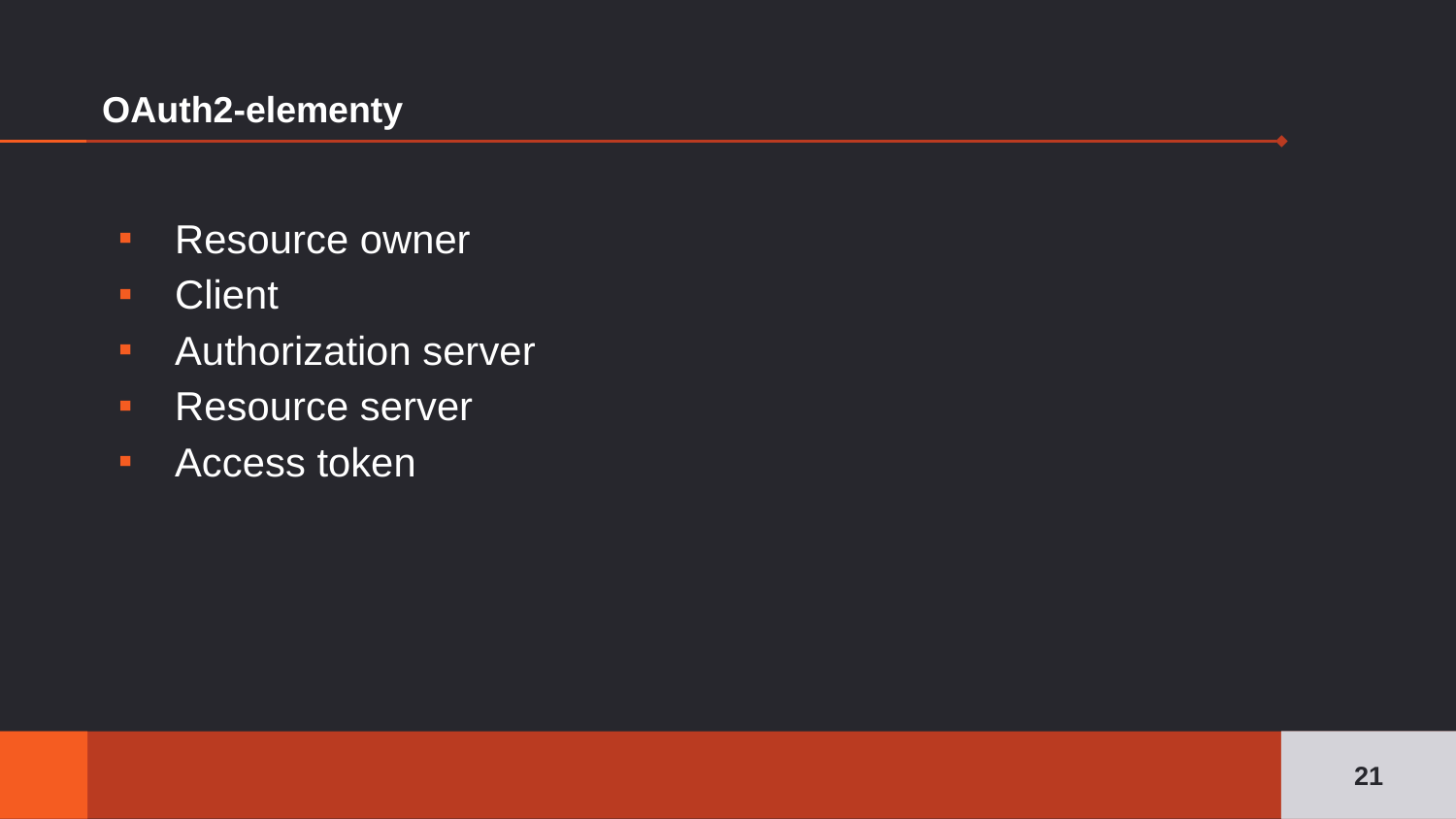

# OAuth2-elementy
Resource owner
Client
Authorization server
Resource server
Access token

21